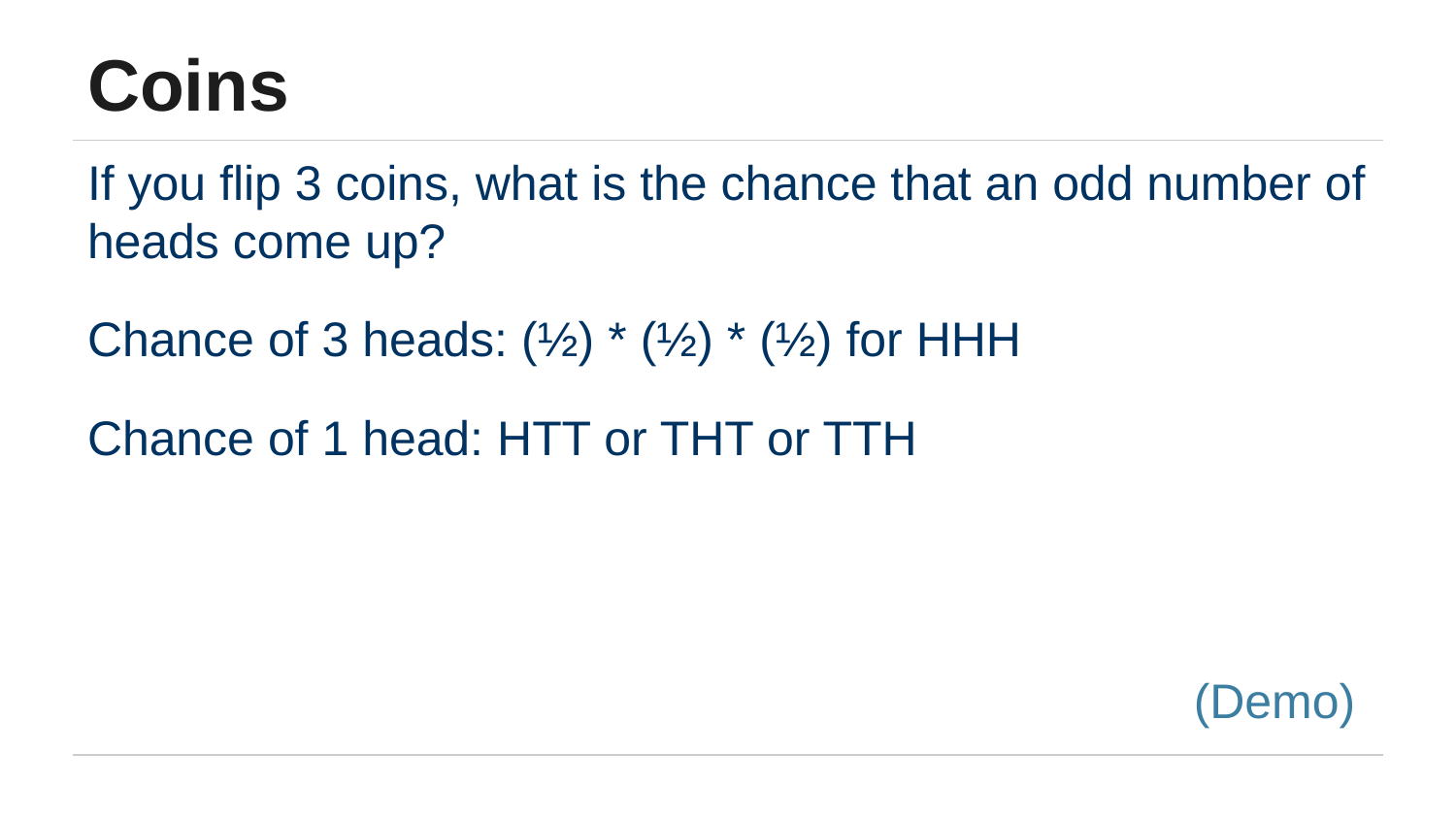

# Coins
If you flip 3 coins, what is the chance that an odd number of heads come up?
Chance of 3 heads: (½) * (½) * (½) for HHH
Chance of 1 head: HTT or THT or TTH
(Demo)